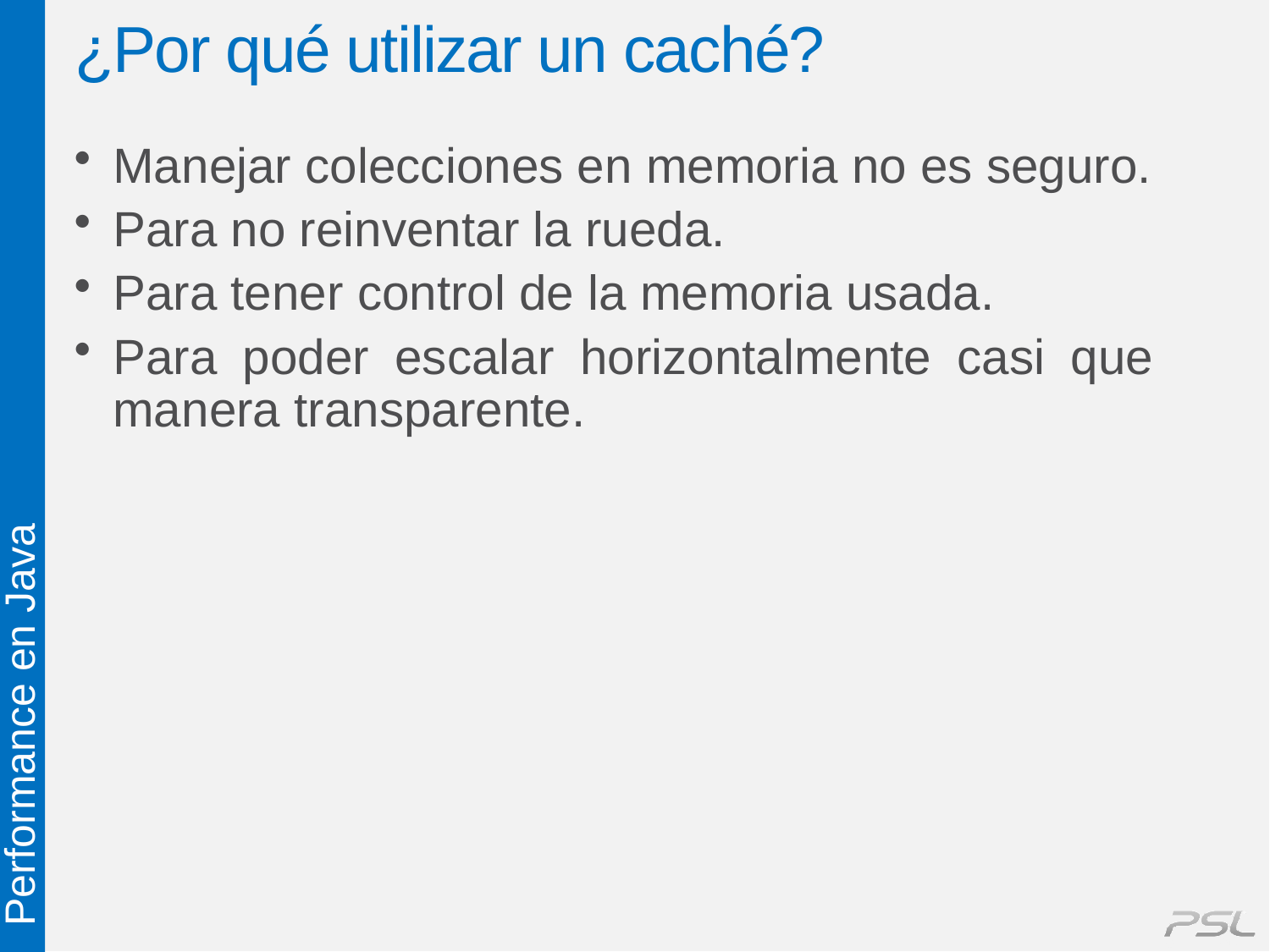

# ¿Por qué utilizar un caché?
Manejar colecciones en memoria no es seguro.
Para no reinventar la rueda.
Para tener control de la memoria usada.
Para poder escalar horizontalmente casi que de manera transparente.
Performance en Java